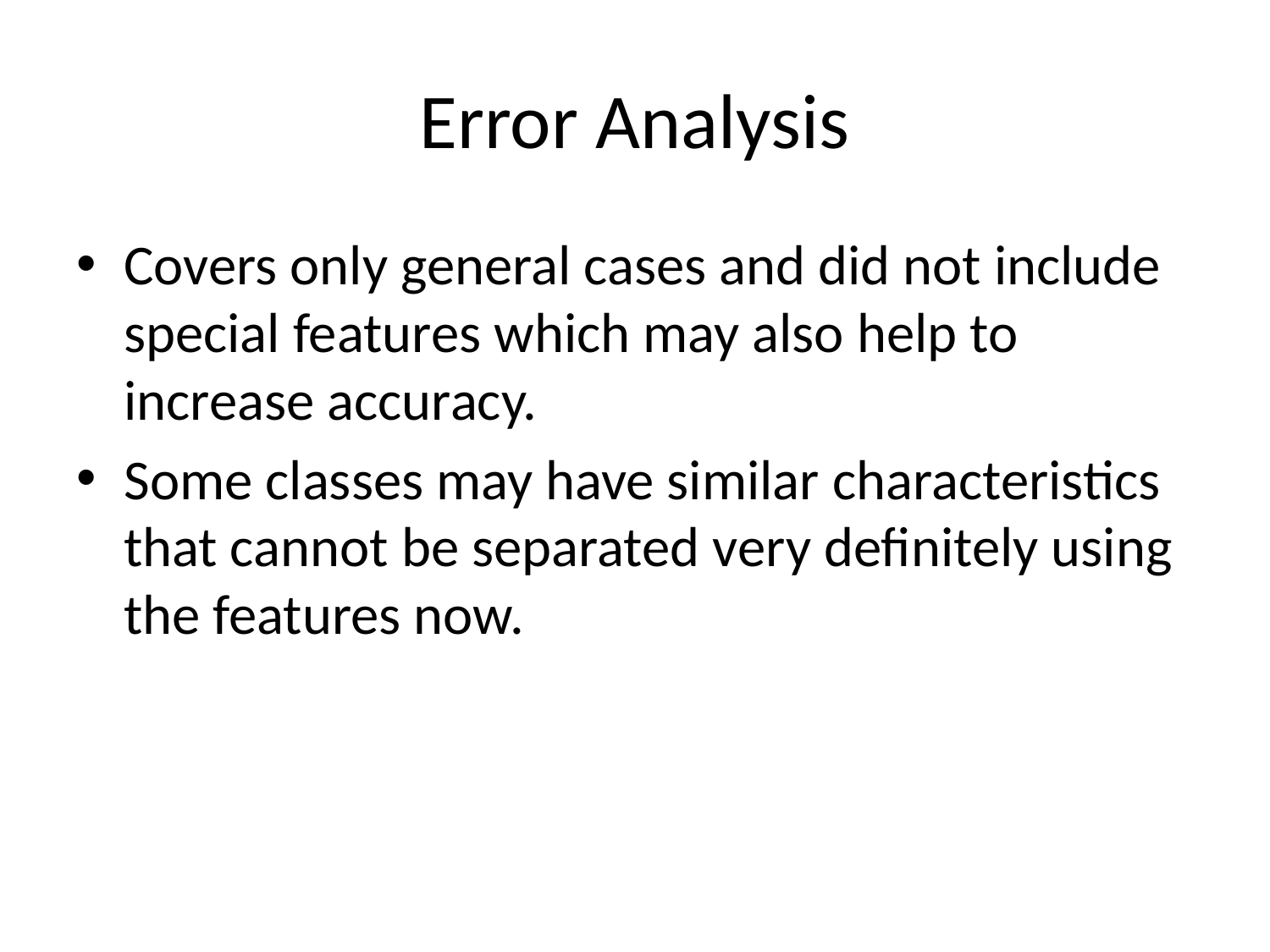

# Error Analysis
Covers only general cases and did not include special features which may also help to increase accuracy.
Some classes may have similar characteristics that cannot be separated very definitely using the features now.